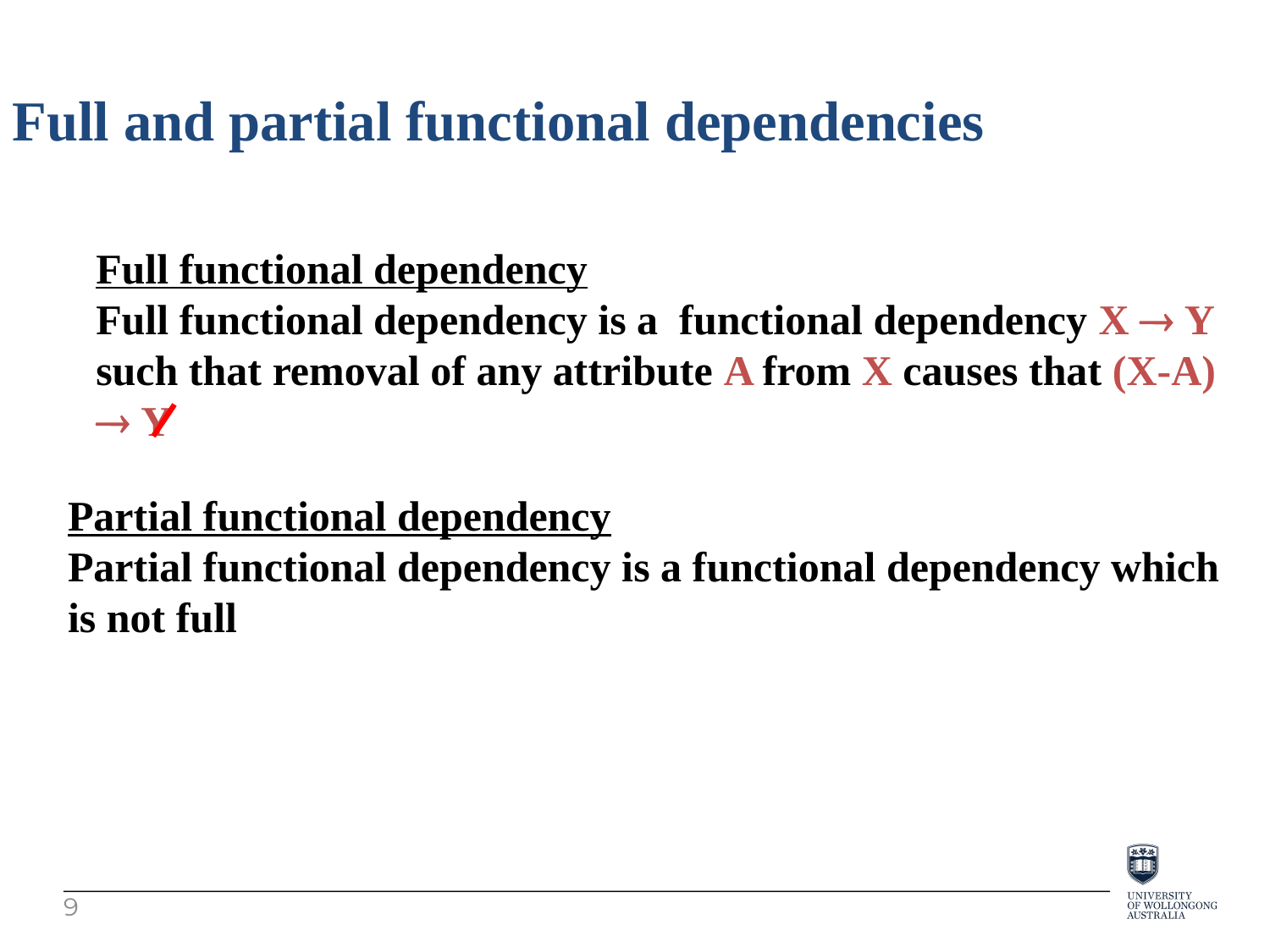

Full and partial functional dependencies
Full functional dependency
Full functional dependency is a  functional dependency X → Y such that removal of any attribute A from X causes that (X-A) → Y

Partial functional dependency
Partial functional dependency is a functional dependency which is not full
9